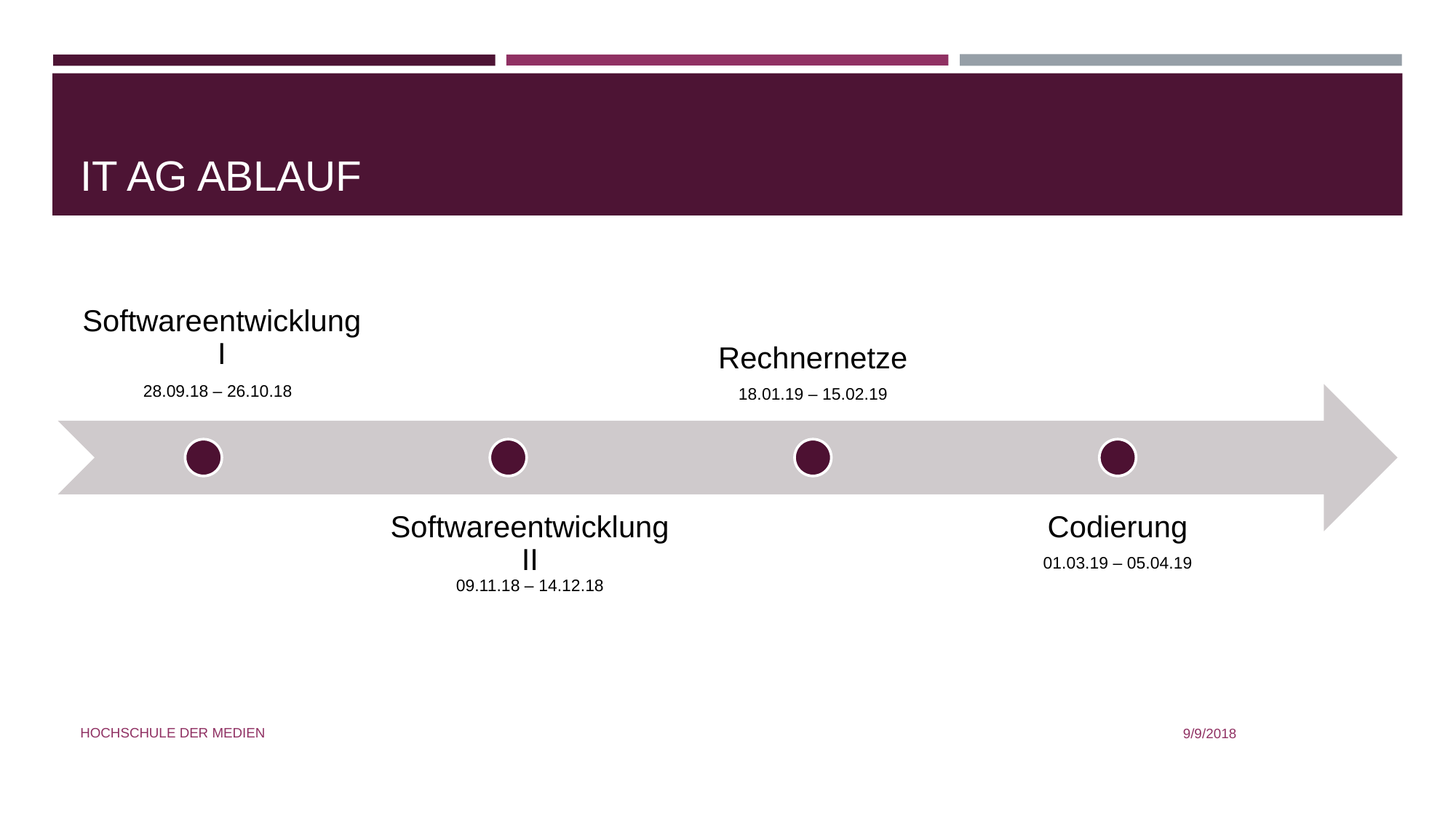

# IT AG ABLAUF

Rechnernetze
18.01.19 – 15.02.19
Softwareentwicklung I
28.09.18 – 26.10.18

Codierung
01.03.19 – 05.04.19
Softwareentwicklung II
09.11.18 – 14.12.18
HOCHSCHULE DER MEDIEN
9/9/2018